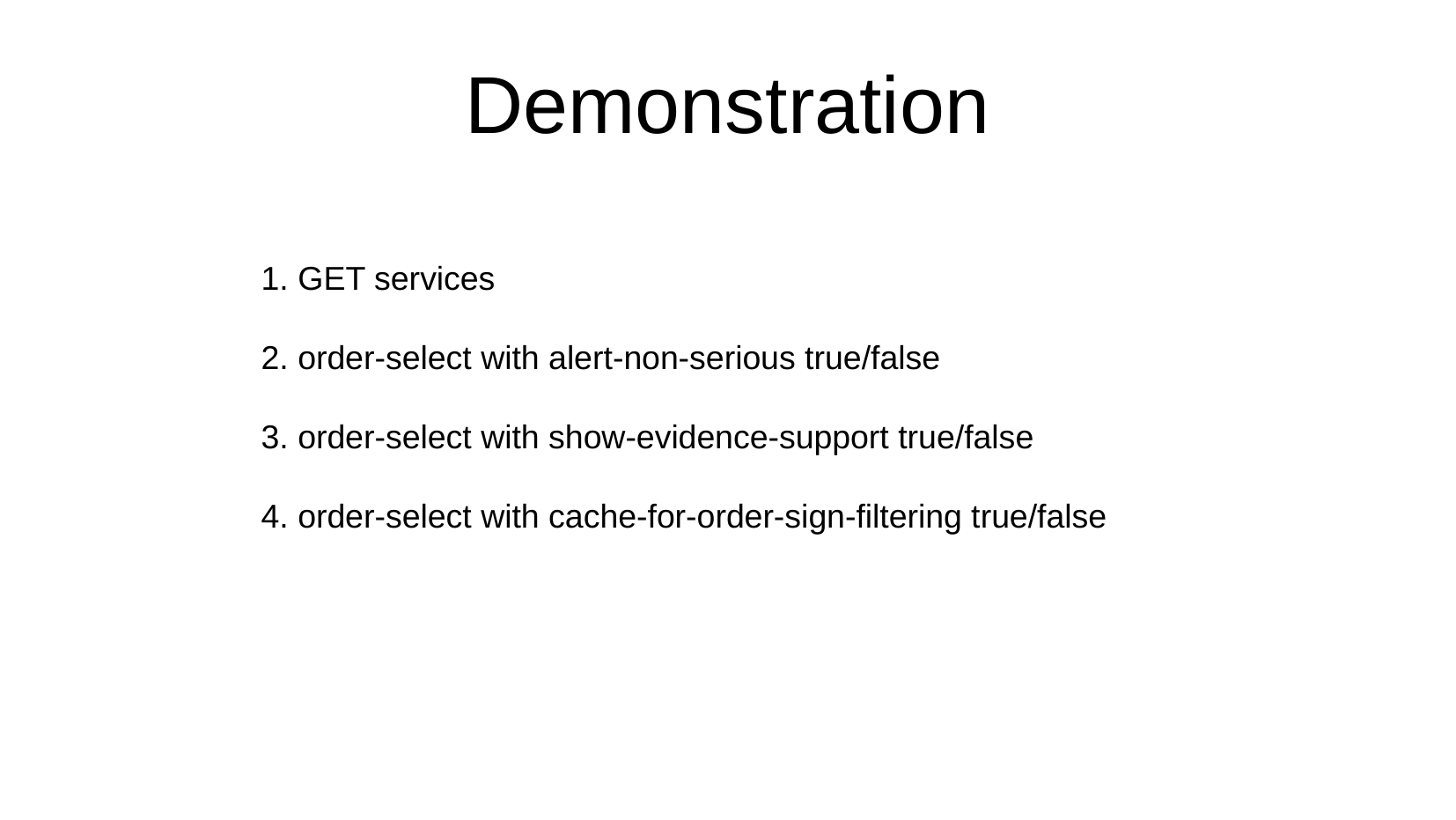

Demonstration
1. GET services

2. order-select with alert-non-serious true/false

3. order-select with show-evidence-support true/false

4. order-select with cache-for-order-sign-filtering true/false